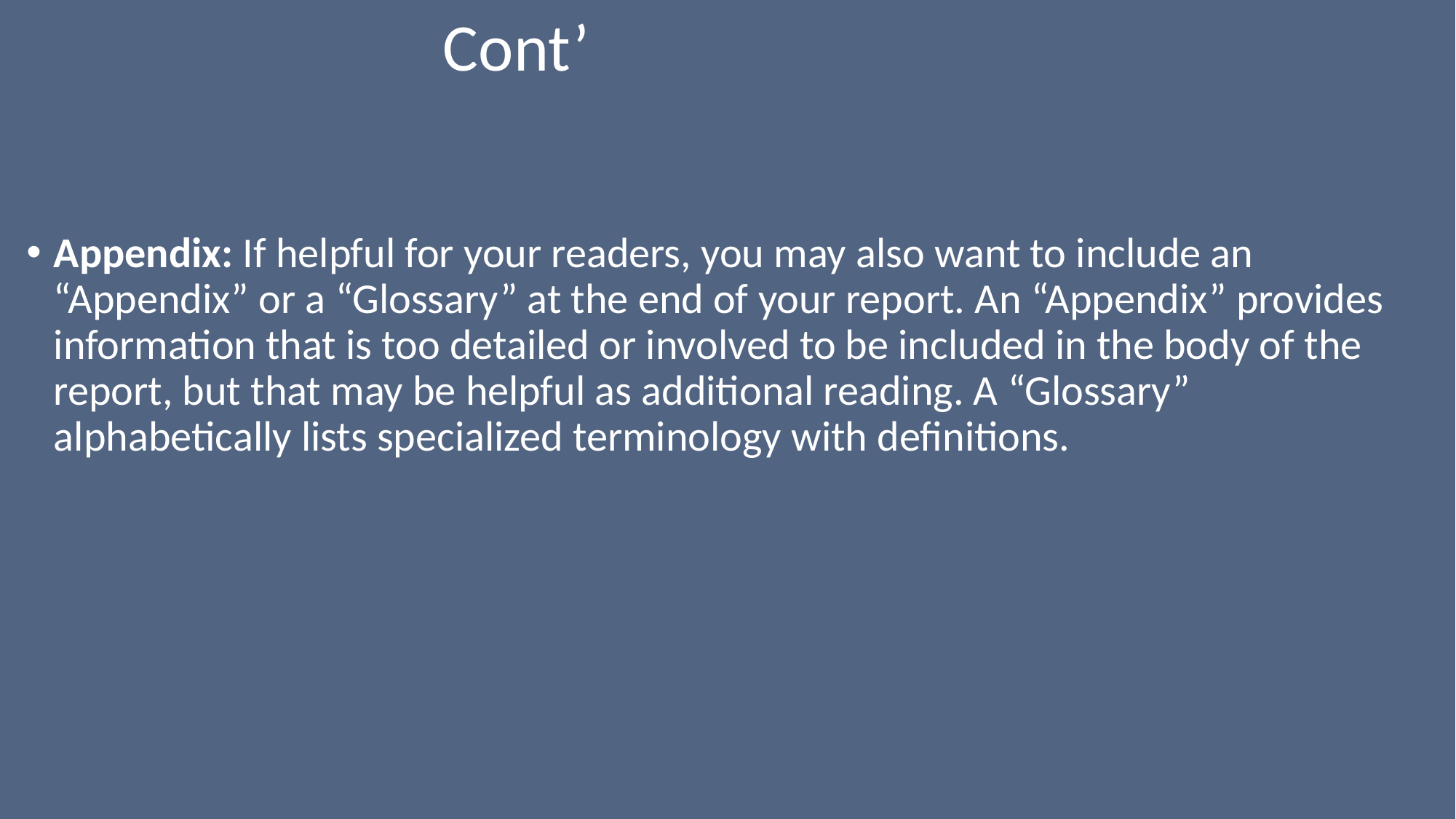

# Cont’

Appendix: If helpful for your readers, you may also want to include an “Appendix” or a “Glossary” at the end of your report. An “Appendix” provides information that is too detailed or involved to be included in the body of the report, but that may be helpful as additional reading. A “Glossary” alphabetically lists specialized terminology with definitions.